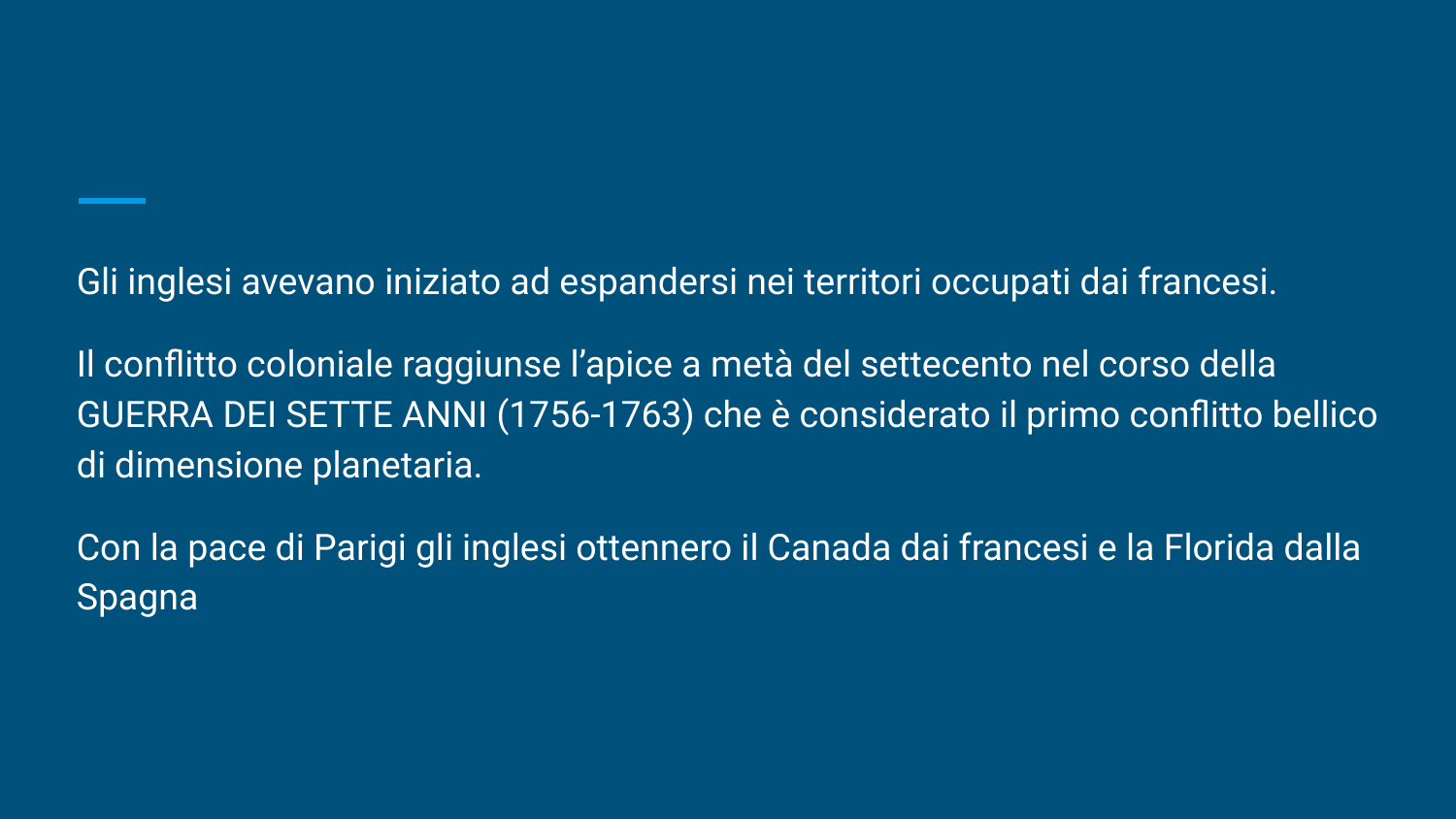

#
Gli inglesi avevano iniziato ad espandersi nei territori occupati dai francesi.
Il conflitto coloniale raggiunse l’apice a metà del settecento nel corso della GUERRA DEI SETTE ANNI (1756-1763) che è considerato il primo conflitto bellico di dimensione planetaria.
Con la pace di Parigi gli inglesi ottennero il Canada dai francesi e la Florida dalla Spagna